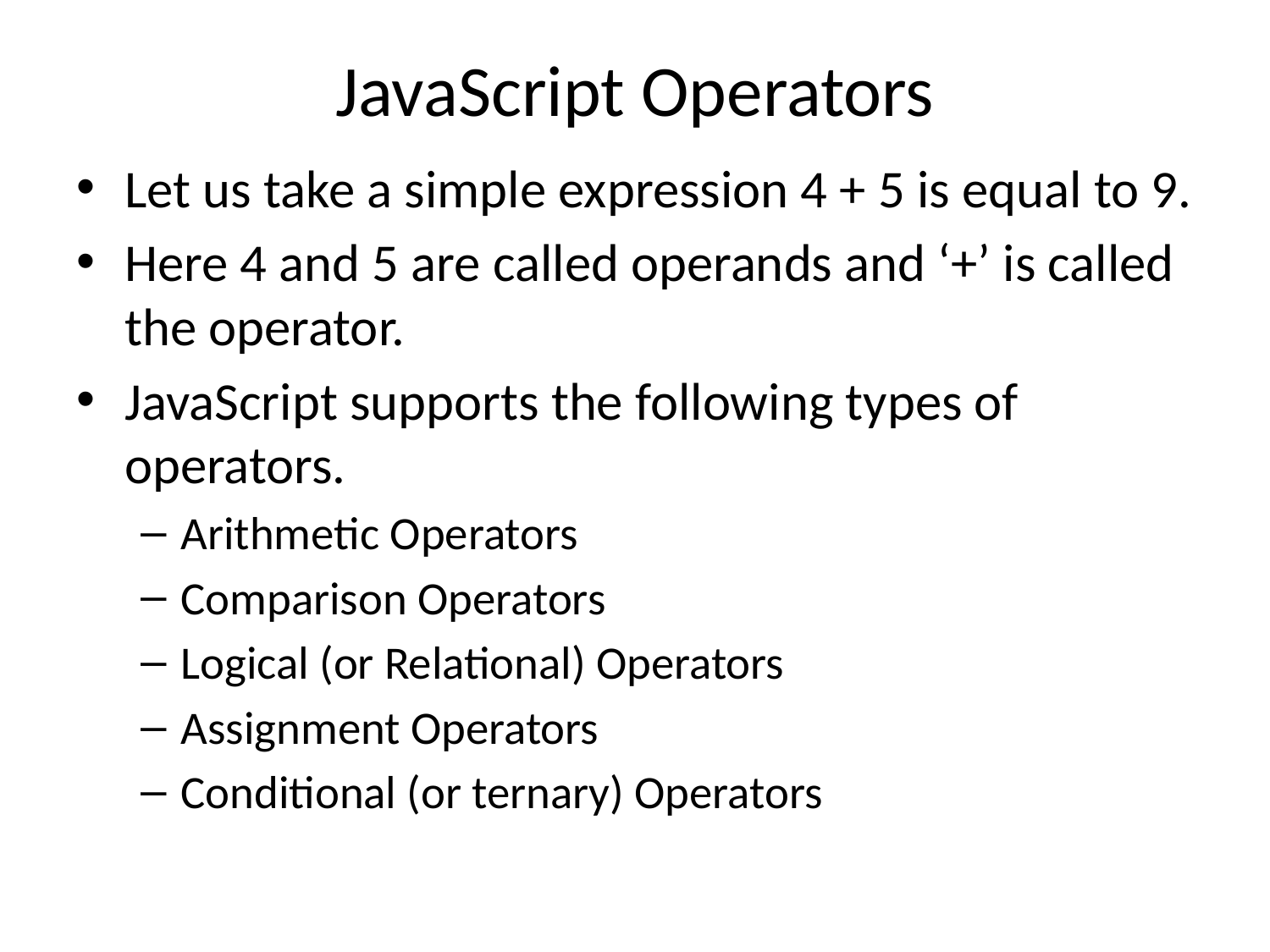

# JavaScript Operators
Let us take a simple expression 4 + 5 is equal to 9.
Here 4 and 5 are called operands and ‘+’ is called the operator.
JavaScript supports the following types of operators.
Arithmetic Operators
Comparison Operators
Logical (or Relational) Operators
Assignment Operators
Conditional (or ternary) Operators